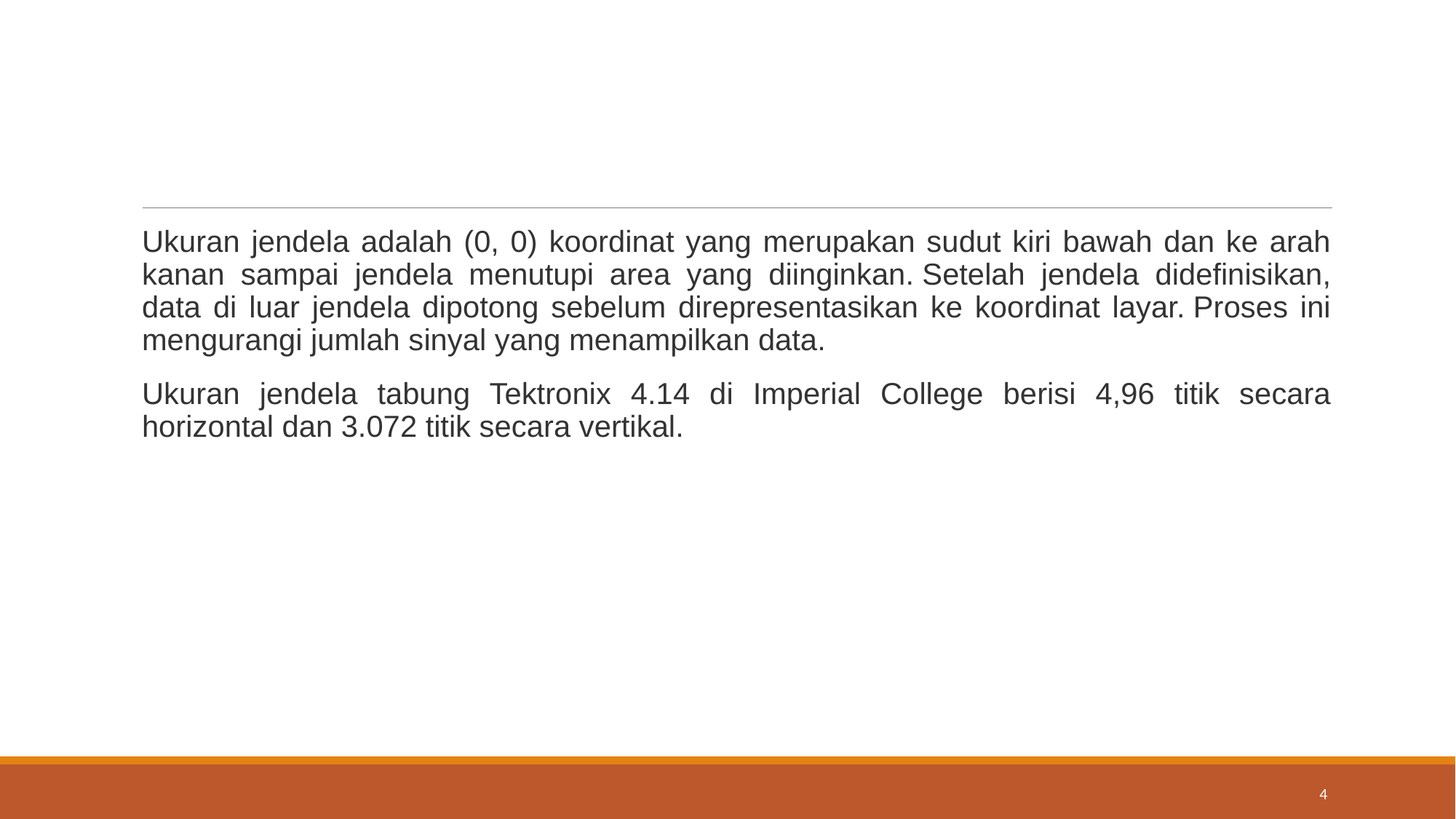

#
Ukuran jendela adalah (0, 0) koordinat yang merupakan sudut kiri bawah dan ke arah kanan sampai jendela menutupi area yang diinginkan. Setelah jendela didefinisikan, data di luar jendela dipotong sebelum direpresentasikan ke koordinat layar. Proses ini mengurangi jumlah sinyal yang menampilkan data.
Ukuran jendela tabung Tektronix 4.14 di Imperial College berisi 4,96 titik secara horizontal dan 3.072 titik secara vertikal.

4